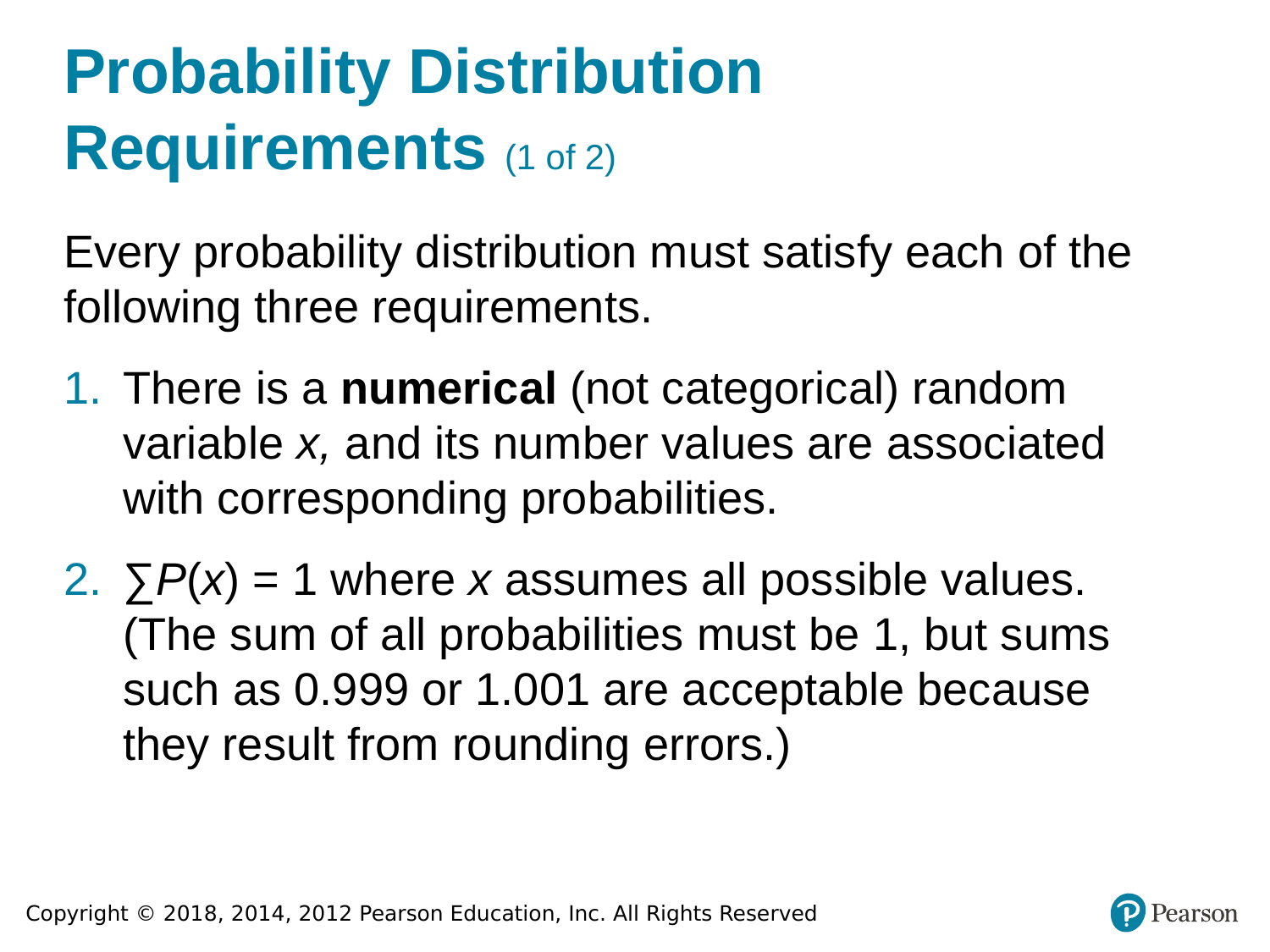

# Probability Distribution Requirements (1 of 2)
Every probability distribution must satisfy each of the following three requirements.
There is a numerical (not categorical) random variable x, and its number values are associated with corresponding probabilities.
∑P(x) = 1 where x assumes all possible values. (The sum of all probabilities must be 1, but sums such as 0.999 or 1.001 are acceptable because they result from rounding errors.)